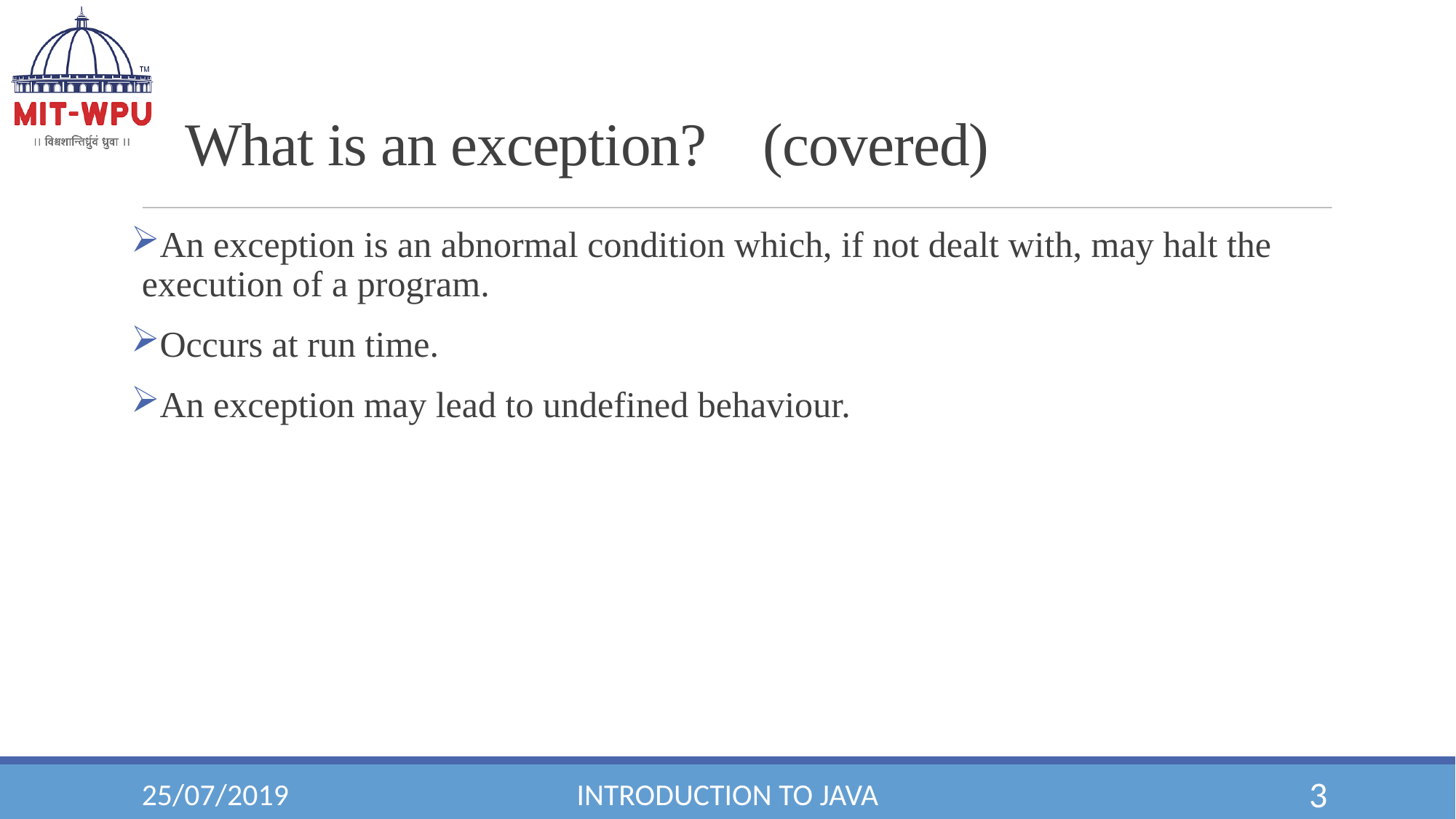

What is an exception?    (covered)
An exception is an abnormal condition which, if not dealt with, may halt the execution of a program.
Occurs at run time.
An exception may lead to undefined behaviour.
25/07/2019
Introduction to Java
3